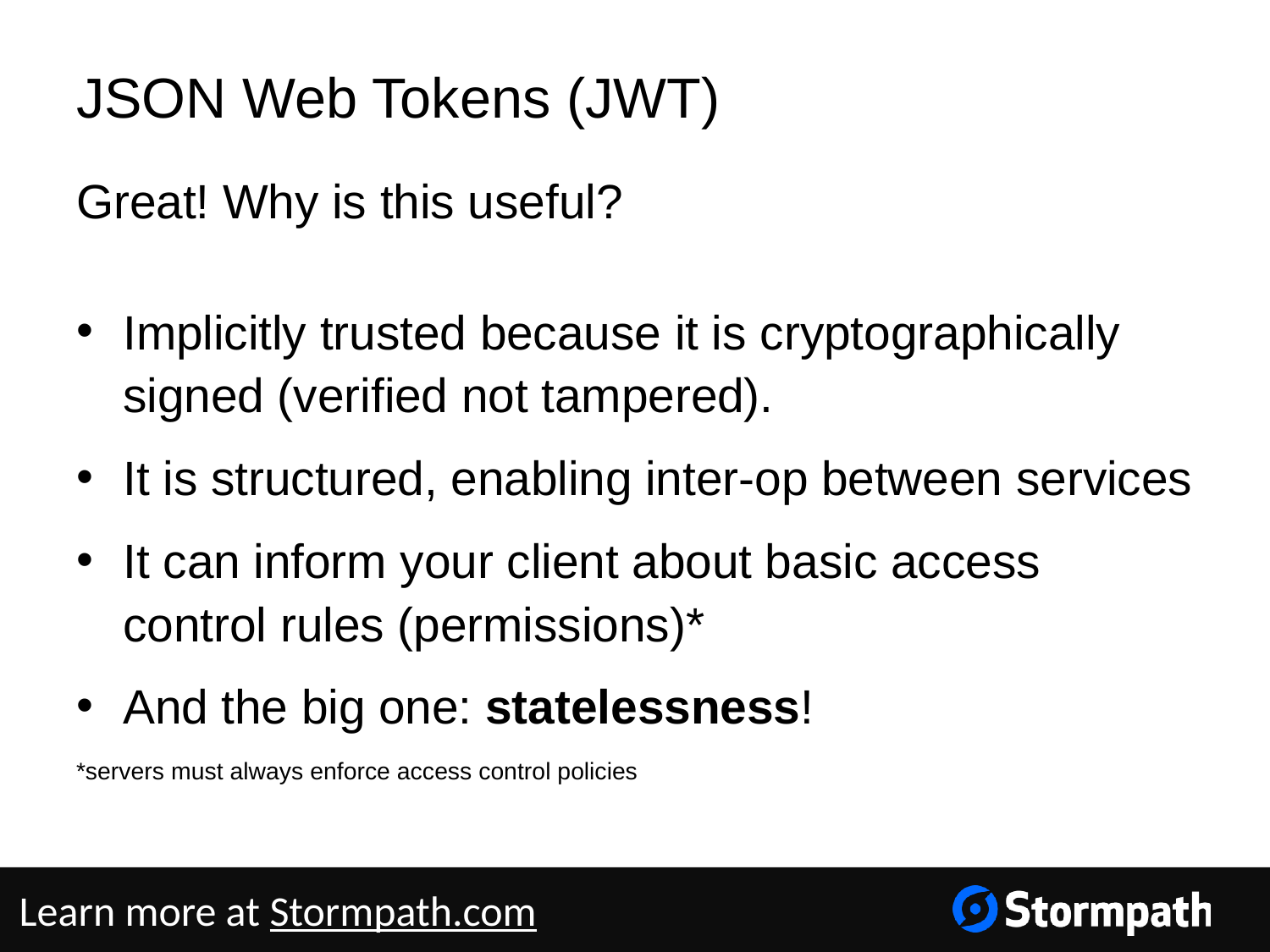

# JSON Web Tokens (JWT)
Great! Why is this useful?
Implicitly trusted because it is cryptographically signed (verified not tampered).
It is structured, enabling inter-op between services
It can inform your client about basic access control rules (permissions)*
And the big one: statelessness!
*servers must always enforce access control policies
Learn more at Stormpath.com